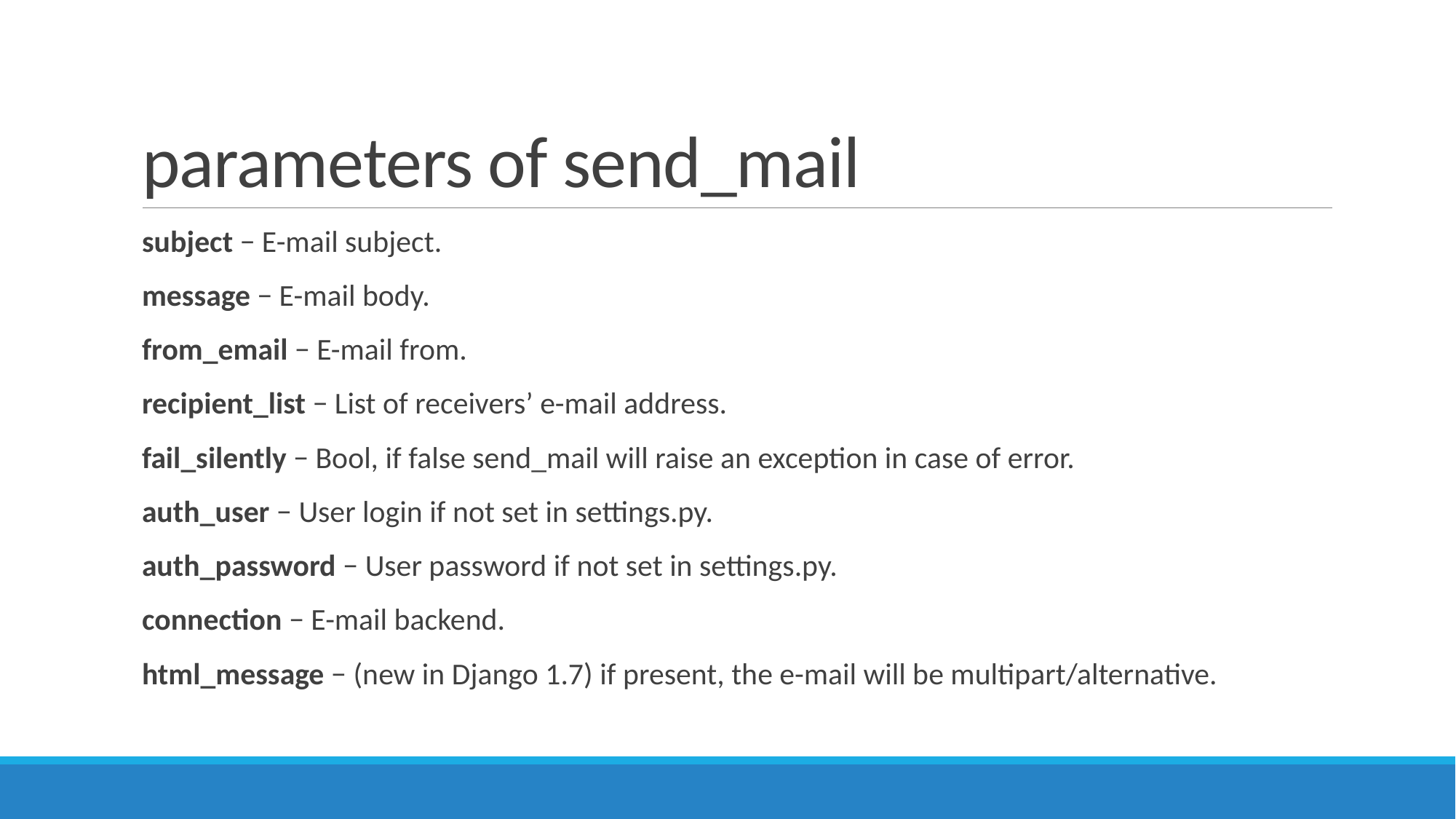

# parameters of send_mail
subject − E-mail subject.
message − E-mail body.
from_email − E-mail from.
recipient_list − List of receivers’ e-mail address.
fail_silently − Bool, if false send_mail will raise an exception in case of error.
auth_user − User login if not set in settings.py.
auth_password − User password if not set in settings.py.
connection − E-mail backend.
html_message − (new in Django 1.7) if present, the e-mail will be multipart/alternative.